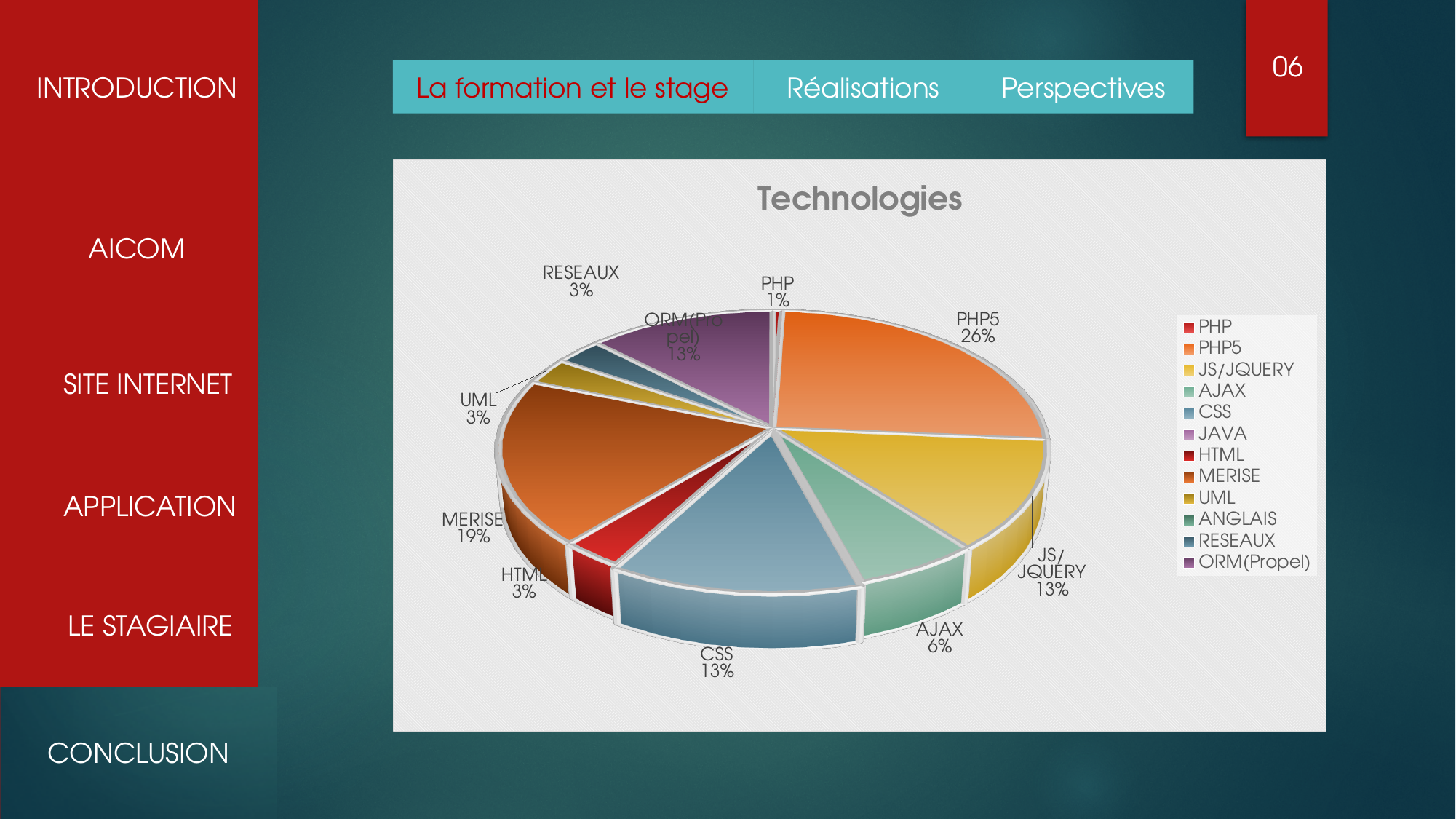

INTRODUCTION
06
La formation et le stage
Réalisations
Perspectives

[unsupported chart]

AICOM
SITE INTERNET
APPLICATION
LE STAGIAIRE
CONCLUSION